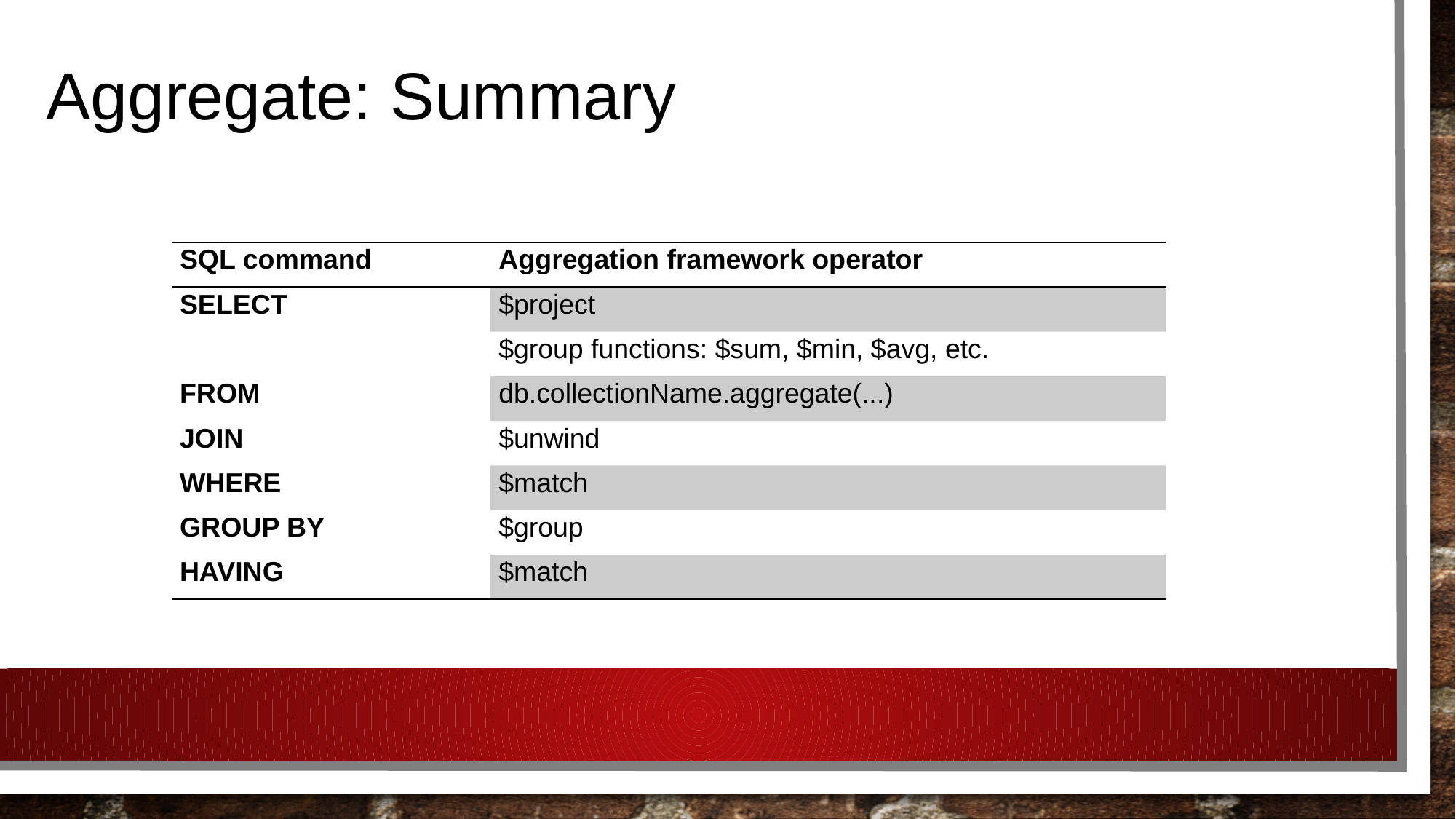

# Aggregate: Summary
| SQL command | Aggregation framework operator |
| --- | --- |
| SELECT | $project |
|  | $group functions: $sum, $min, $avg, etc. |
| FROM | db.collectionName.aggregate(...) |
| JOIN | $unwind |
| WHERE | $match |
| GROUP BY | $group |
| HAVING | $match |